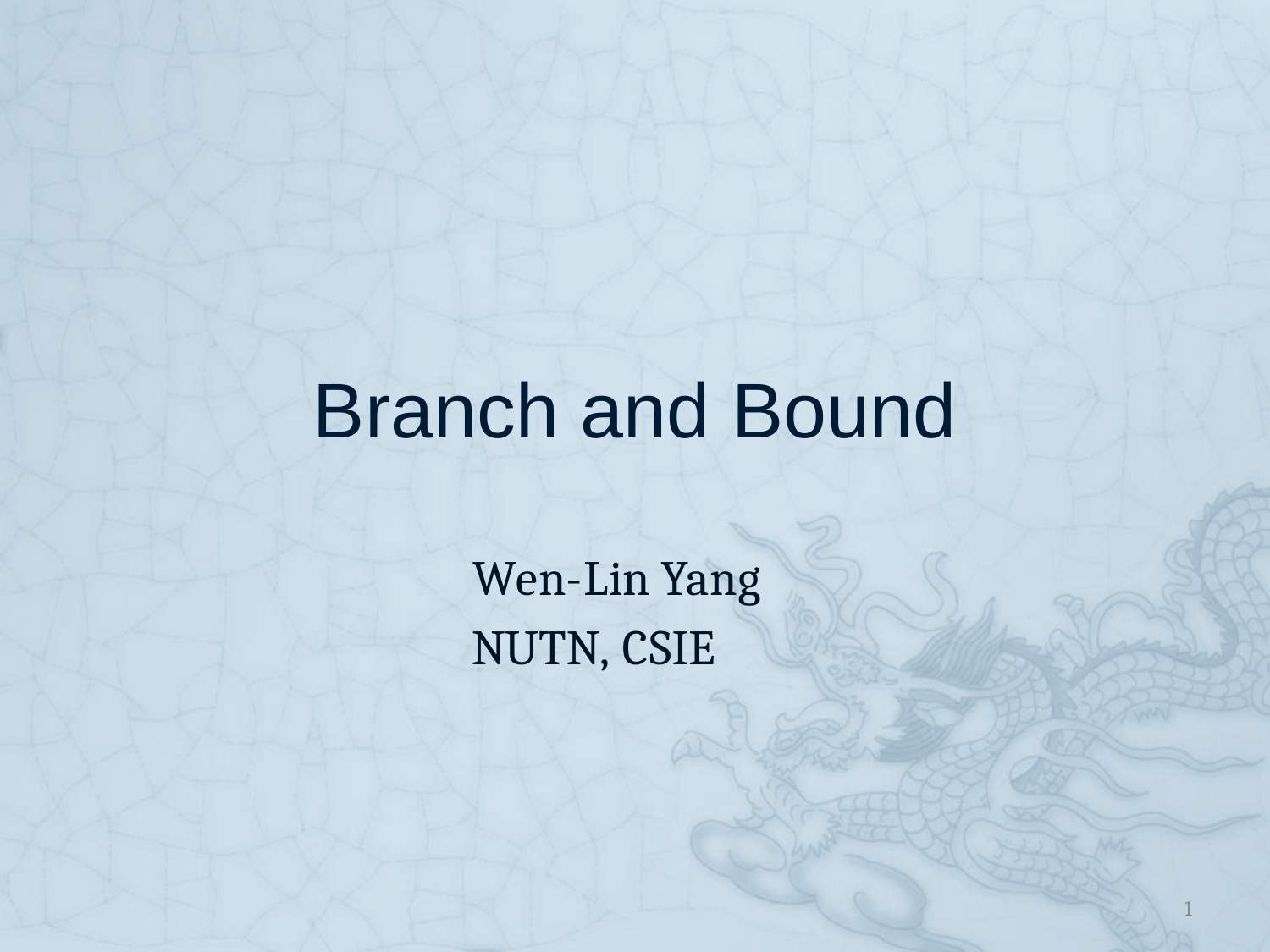

# Branch and Bound
Wen-Lin Yang
NUTN, CSIE

1